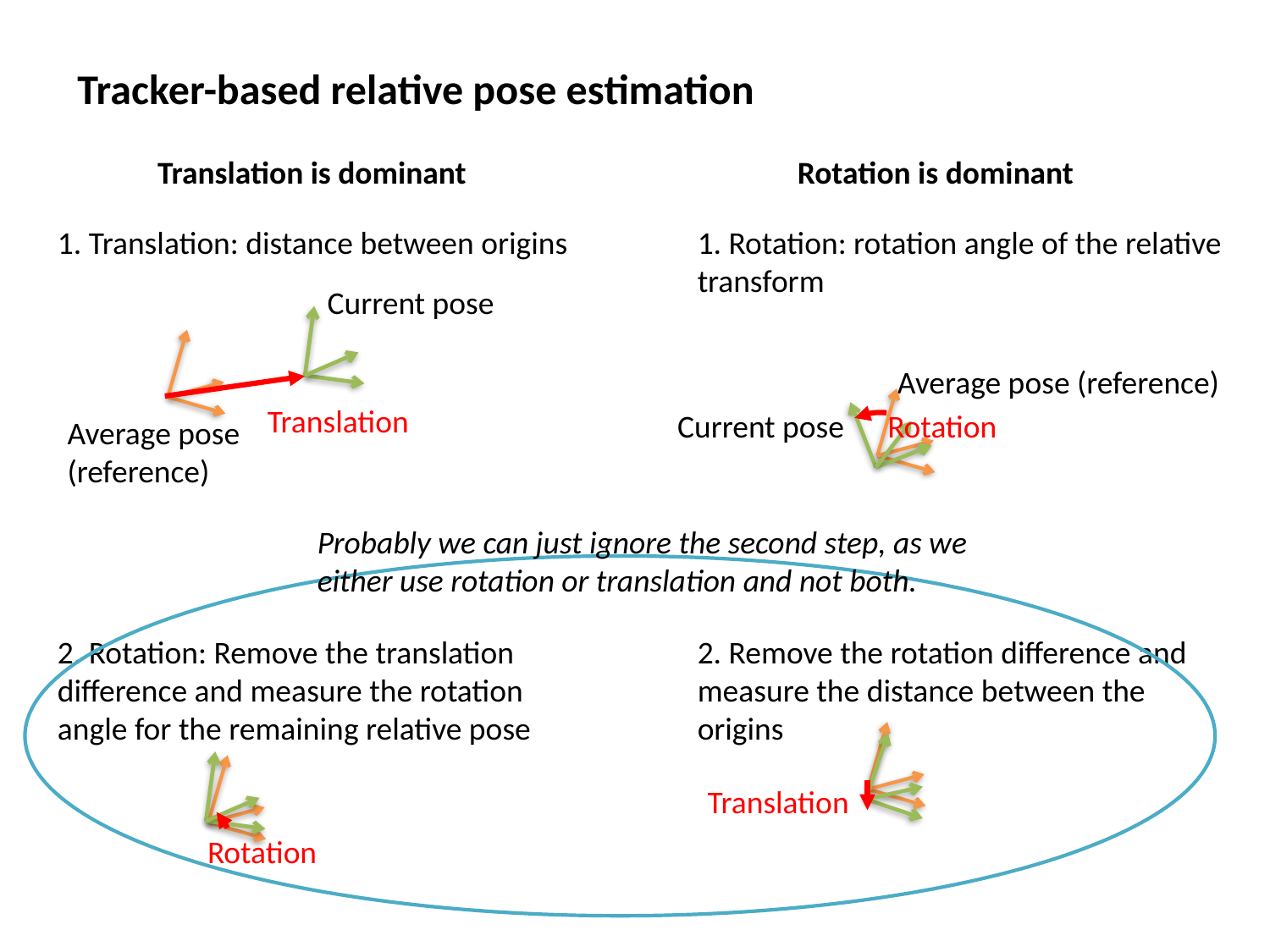

Tracker-based relative pose estimation
Translation is dominant
Rotation is dominant
1. Translation: distance between origins
1. Rotation: rotation angle of the relative transform
Current pose
Average pose (reference)
Translation
Current pose
Rotation
Average pose
(reference)

Probably we can just ignore the second step, as we either use rotation or translation and not both.

2. Rotation: Remove the translation difference and measure the rotation angle for the remaining relative pose
2. Remove the rotation difference and measure the distance between the origins
Translation

Rotation